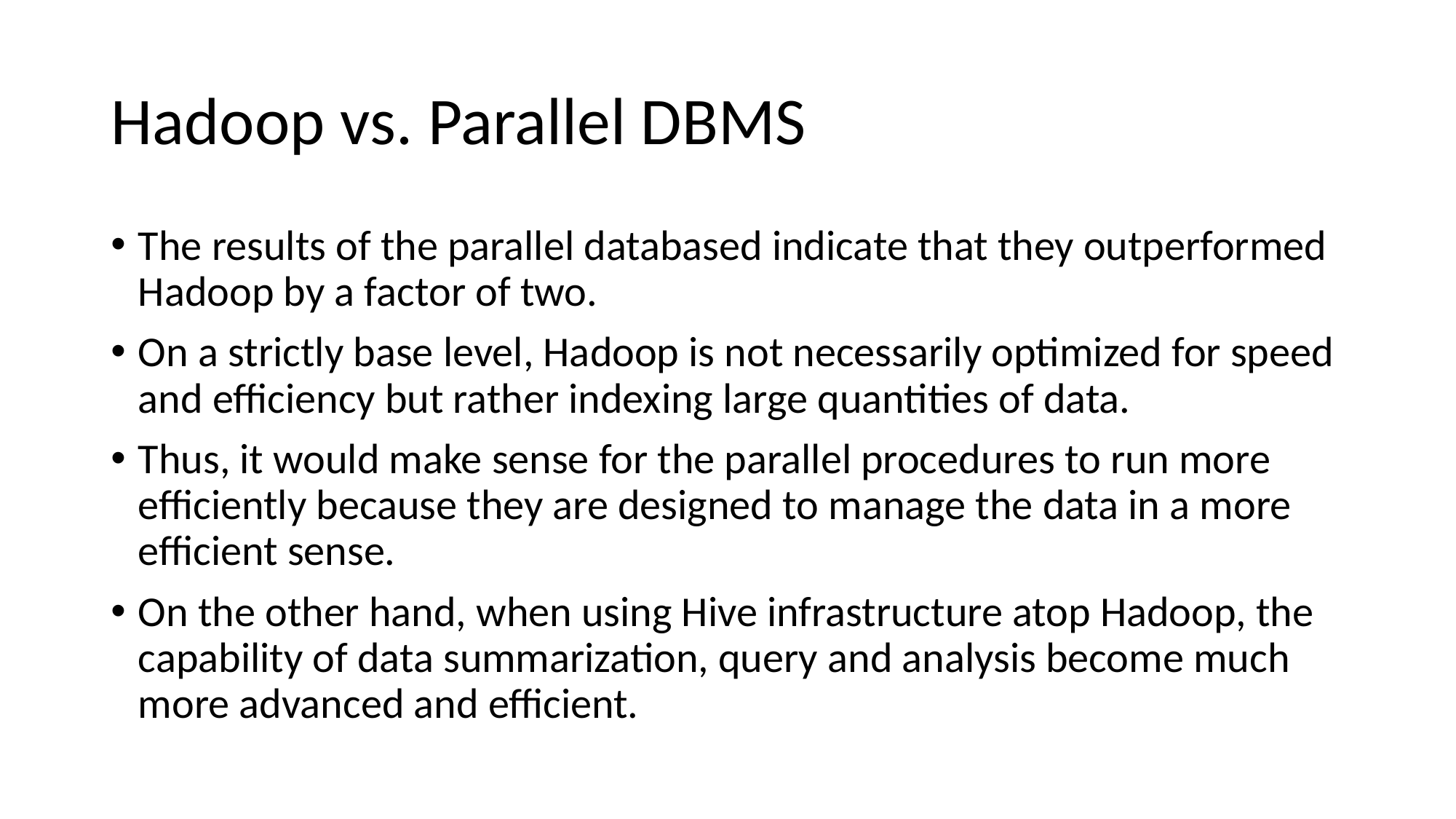

# Hadoop vs. Parallel DBMS
The results of the parallel databased indicate that they outperformed Hadoop by a factor of two.
On a strictly base level, Hadoop is not necessarily optimized for speed and efficiency but rather indexing large quantities of data.
Thus, it would make sense for the parallel procedures to run more efficiently because they are designed to manage the data in a more efficient sense.
On the other hand, when using Hive infrastructure atop Hadoop, the capability of data summarization, query and analysis become much more advanced and efficient.